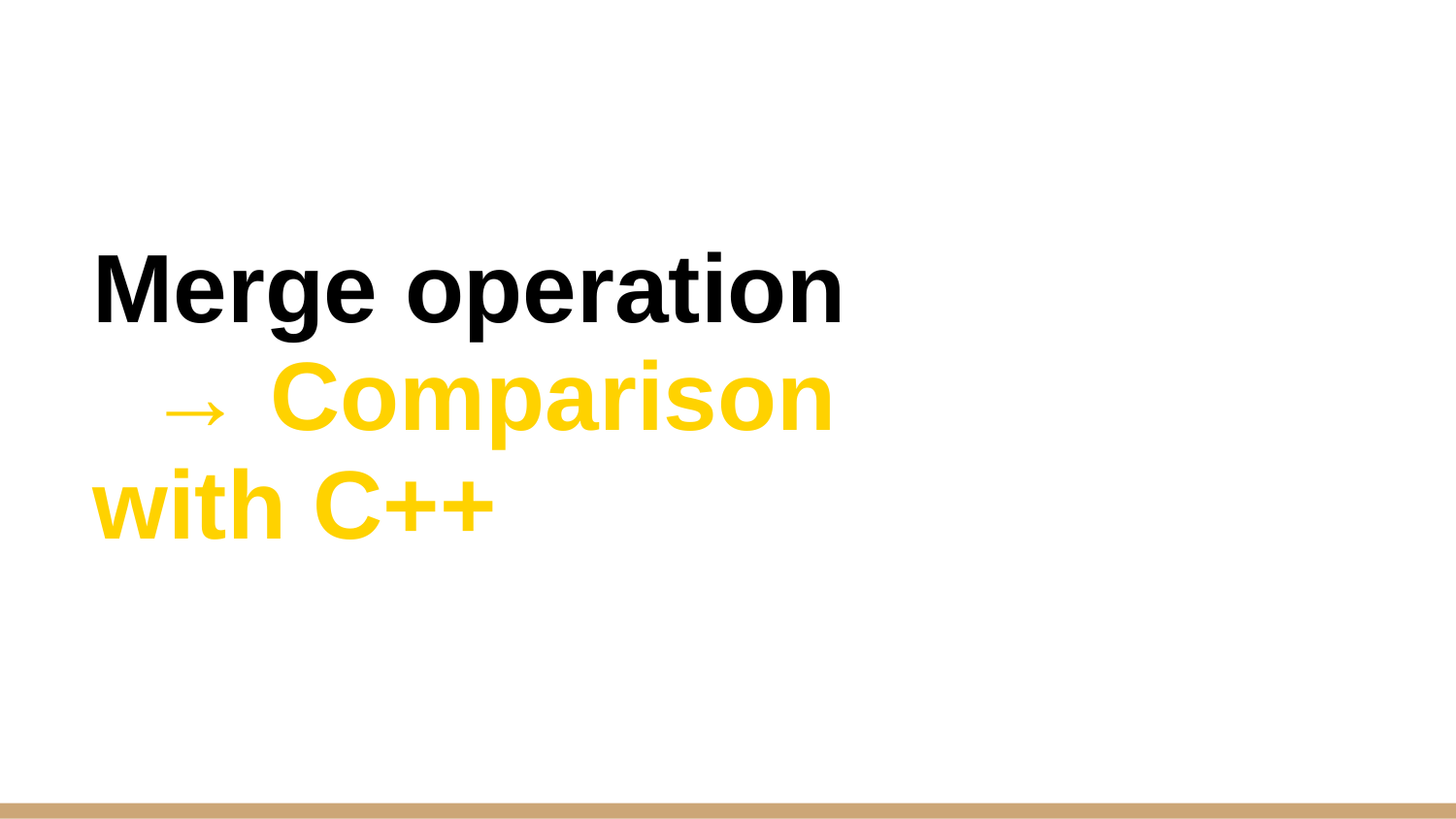

# Merge operation
  → Comparison with C++